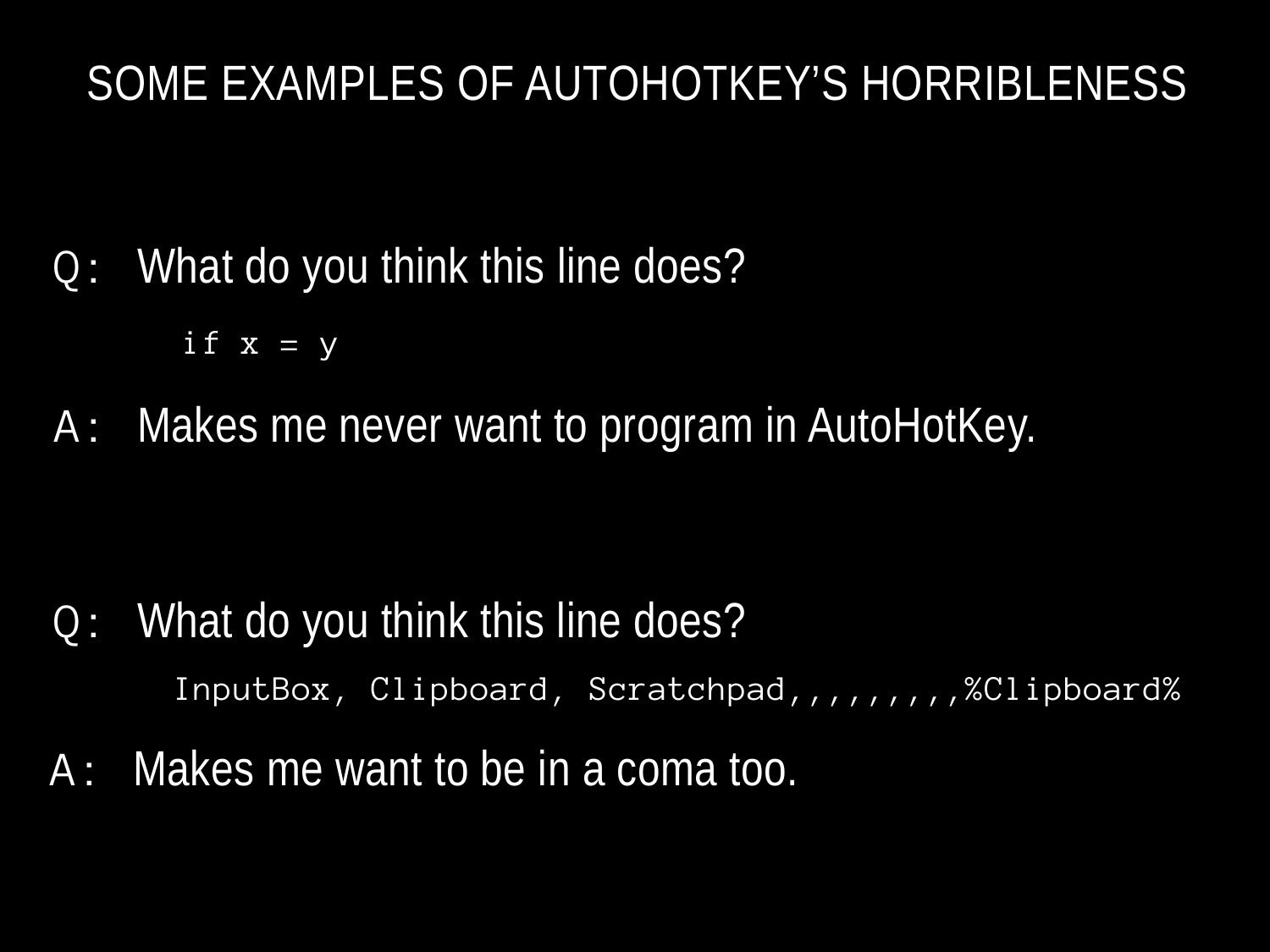

# Some examples of AUTOHOTKEY’s horribleness

Q: What do you think this line does?
	if x = y

A: Makes me never want to program in AutoHotKey.
Q: What do you think this line does?
      InputBox, Clipboard, Scratchpad,,,,,,,,,%Clipboard%
A: Makes me want to be in a coma too.